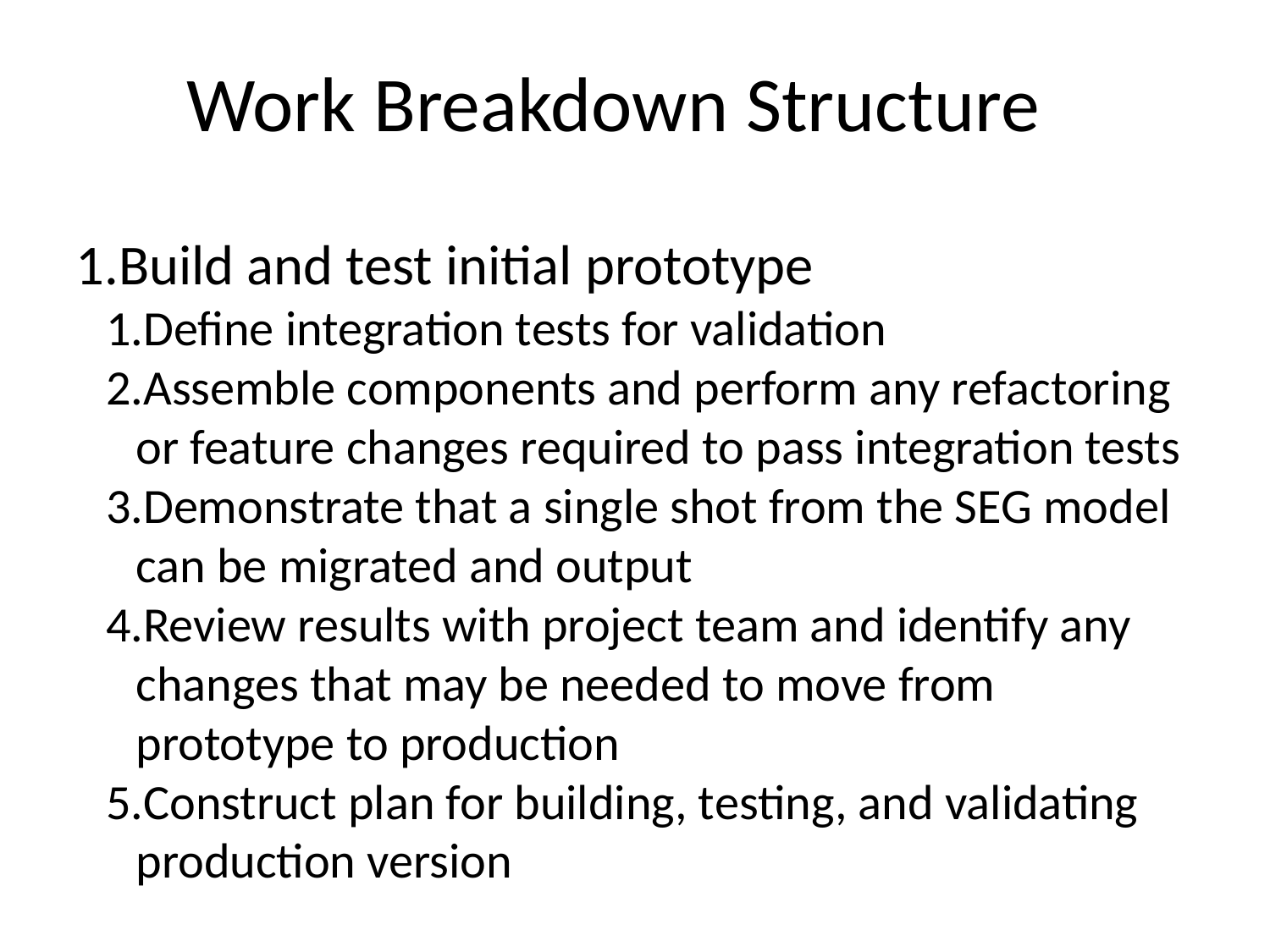

Work Breakdown Structure
Build and test initial prototype
Define integration tests for validation
Assemble components and perform any refactoring or feature changes required to pass integration tests
Demonstrate that a single shot from the SEG model can be migrated and output
Review results with project team and identify any changes that may be needed to move from prototype to production
Construct plan for building, testing, and validating production version